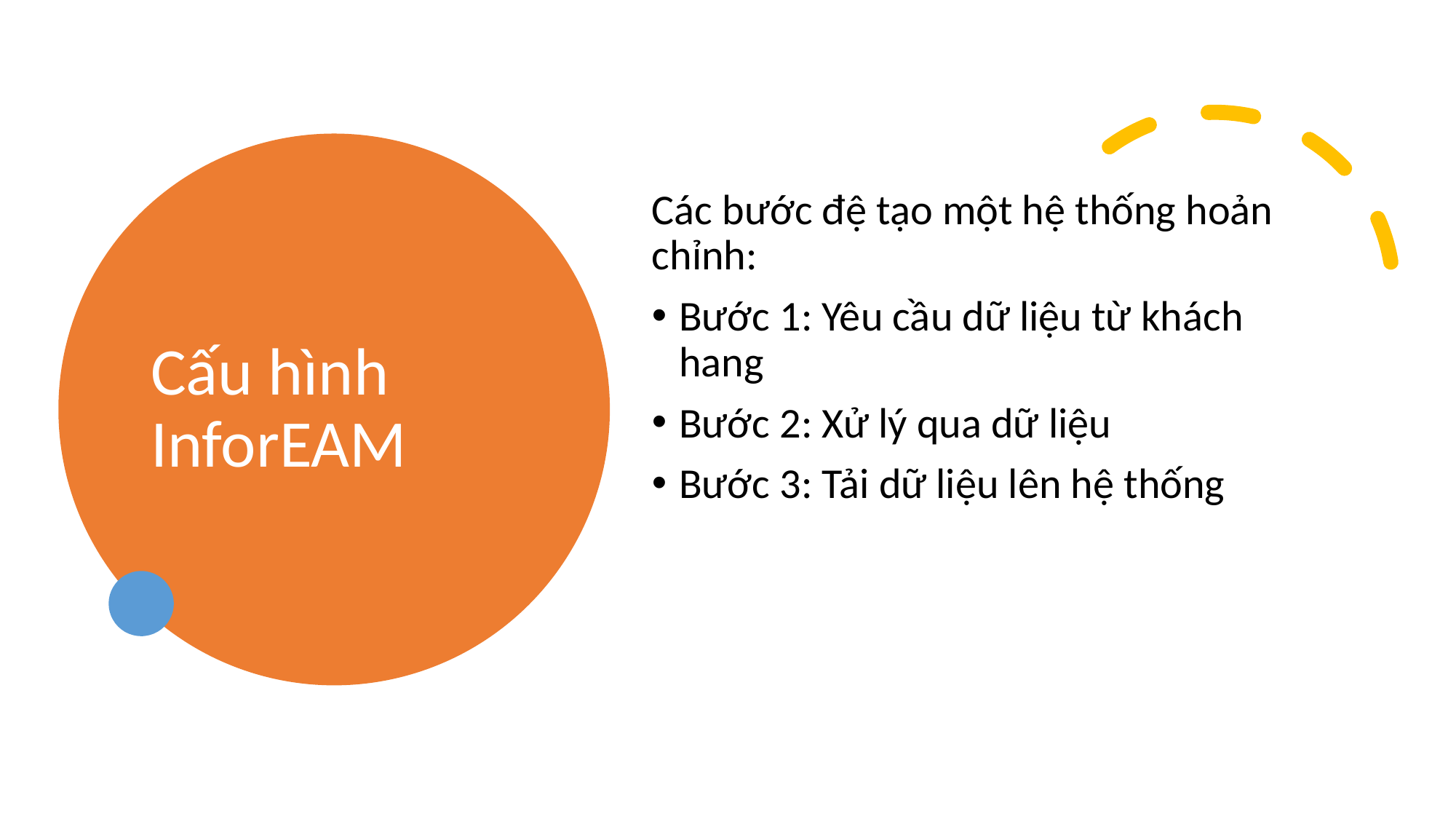

# Cấu hình InforEAM
Các bước đệ tạo một hệ thống hoản chỉnh:
Bước 1: Yêu cầu dữ liệu từ khách hang
Bước 2: Xử lý qua dữ liệu
Bước 3: Tải dữ liệu lên hệ thống